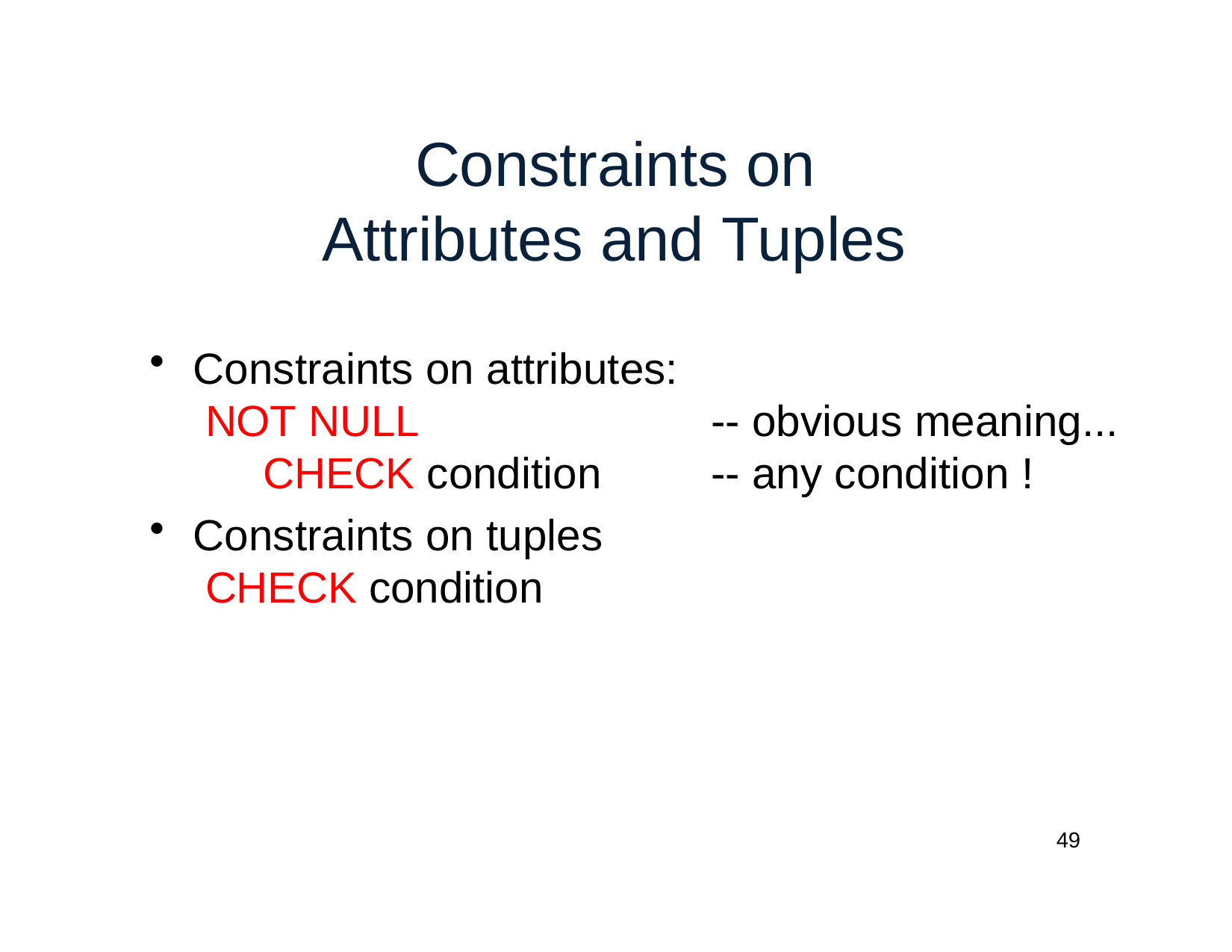

# Constraints on  Attributes and Tuples
Constraints on attributes:  NOT NULL
CHECK condition
Constraints on tuples  CHECK condition
-- obvious meaning...
-- any condition !
49